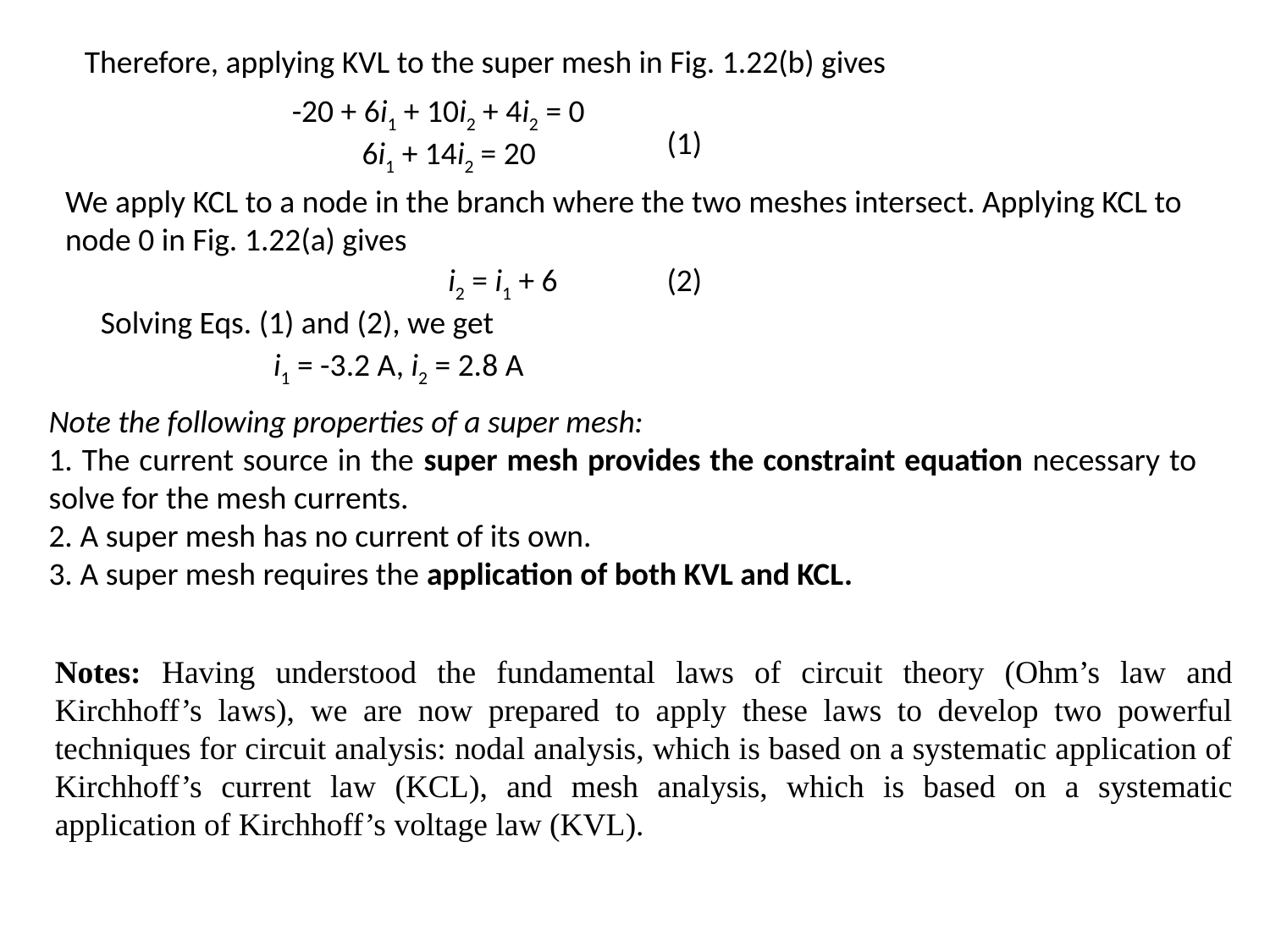

Therefore, applying KVL to the super mesh in Fig. 1.22(b) gives
-20 + 6i1 + 10i2 + 4i2 = 0
(1)
6i1 + 14i2 = 20
We apply KCL to a node in the branch where the two meshes intersect. Applying KCL to node 0 in Fig. 1.22(a) gives
i2 = i1 + 6
(2)
Solving Eqs. (1) and (2), we get
i1 = -3.2 A, i2 = 2.8 A
Note the following properties of a super mesh:
1. The current source in the super mesh provides the constraint equation necessary to solve for the mesh currents.
2. A super mesh has no current of its own.
3. A super mesh requires the application of both KVL and KCL.
Notes: Having understood the fundamental laws of circuit theory (Ohm’s law and Kirchhoff’s laws), we are now prepared to apply these laws to develop two powerful techniques for circuit analysis: nodal analysis, which is based on a systematic application of Kirchhoff’s current law (KCL), and mesh analysis, which is based on a systematic application of Kirchhoff’s voltage law (KVL).